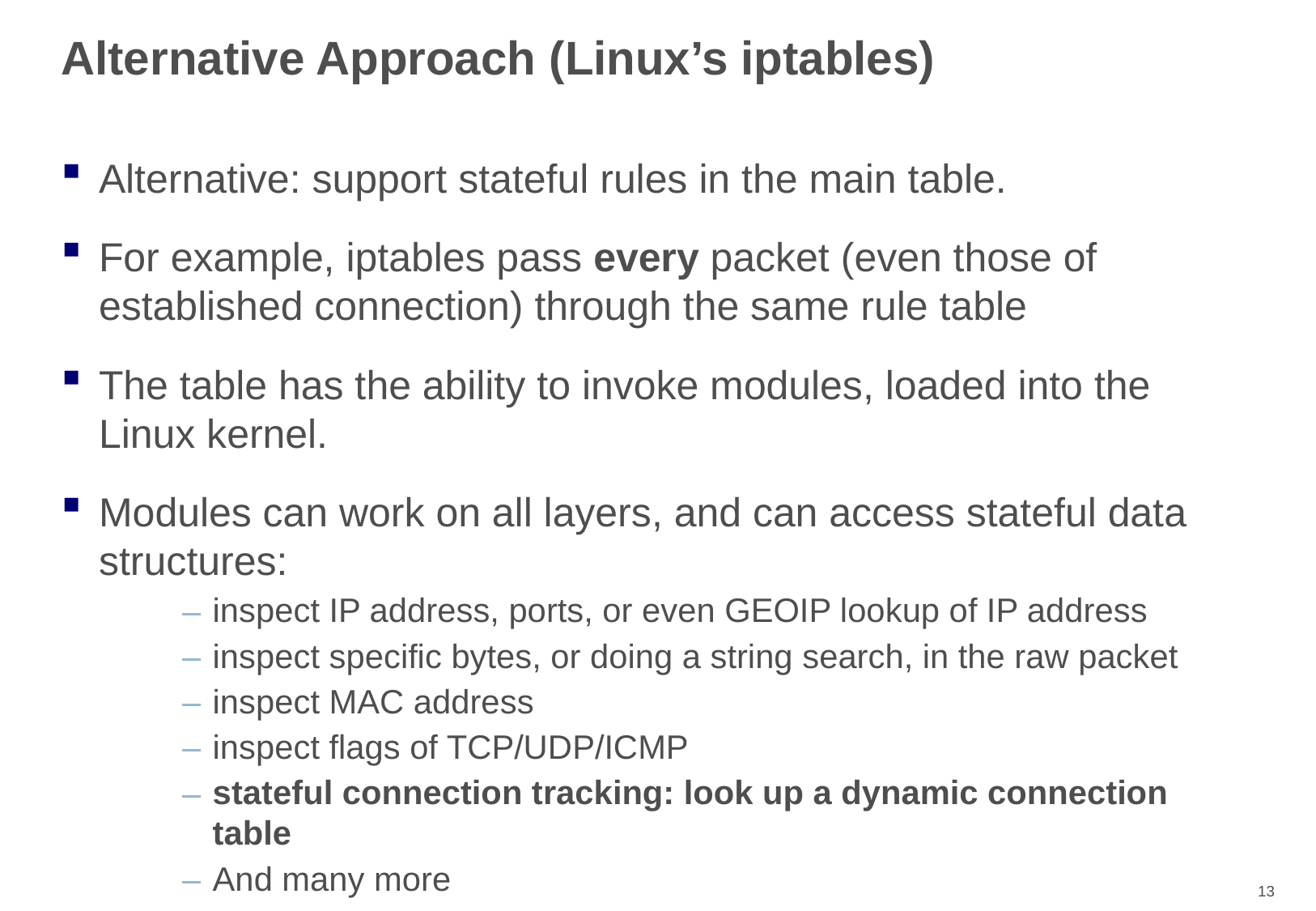

# Alternative Approach (Linux’s iptables)
Alternative: support stateful rules in the main table.
For example, iptables pass every packet (even those of established connection) through the same rule table
The table has the ability to invoke modules, loaded into the Linux kernel.
Modules can work on all layers, and can access stateful data structures:
inspect IP address, ports, or even GEOIP lookup of IP address
inspect specific bytes, or doing a string search, in the raw packet
inspect MAC address
inspect flags of TCP/UDP/ICMP
stateful connection tracking: look up a dynamic connection table
And many more